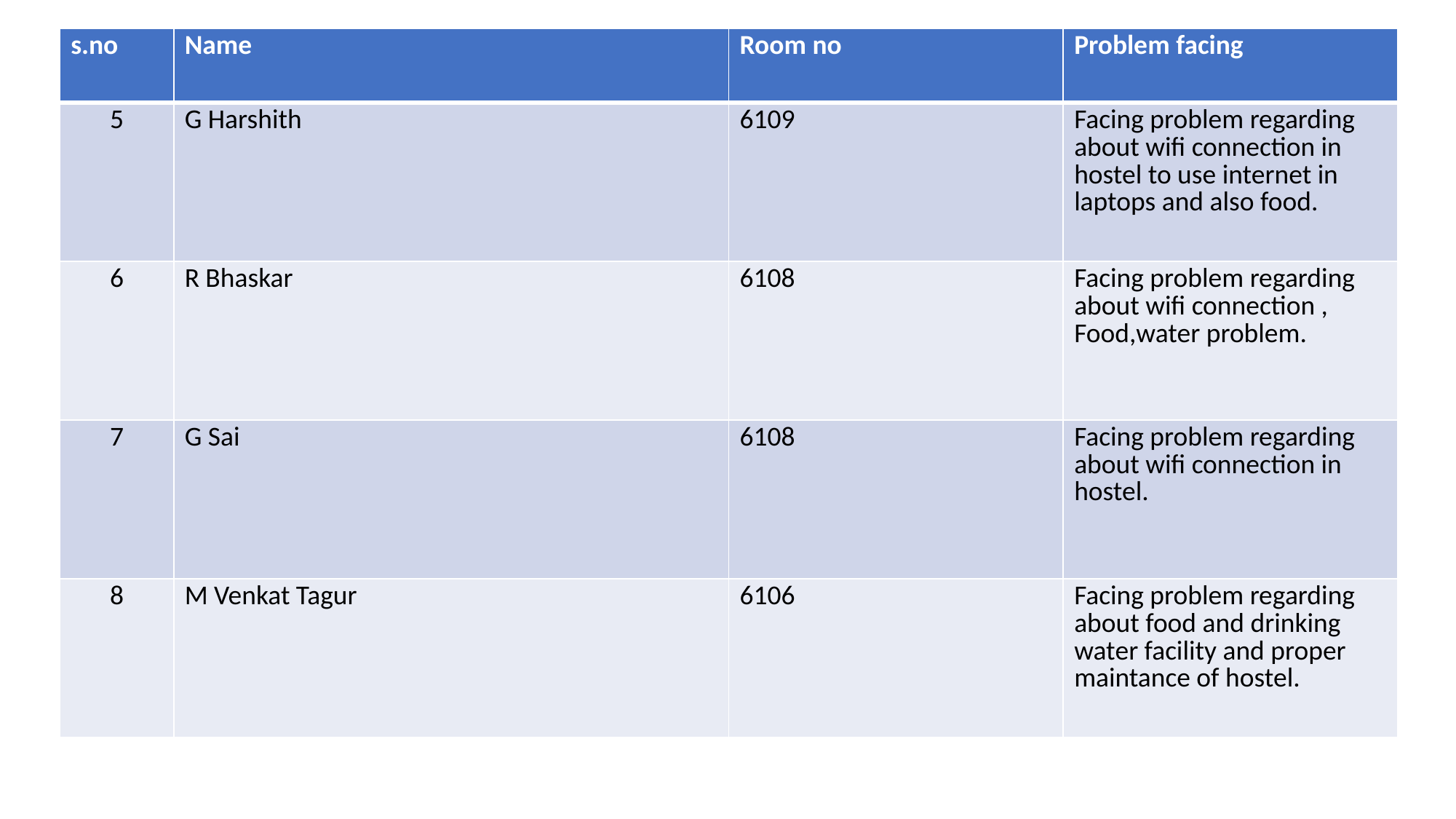

| s.no | Name | Room no | Problem facing |
| --- | --- | --- | --- |
| 5 | G Harshith | 6109 | Facing problem regarding about wifi connection in hostel to use internet in laptops and also food. |
| 6 | R Bhaskar | 6108 | Facing problem regarding about wifi connection , Food,water problem. |
| 7 | G Sai | 6108 | Facing problem regarding about wifi connection in hostel. |
| 8 | M Venkat Tagur | 6106 | Facing problem regarding about food and drinking water facility and proper maintance of hostel. |